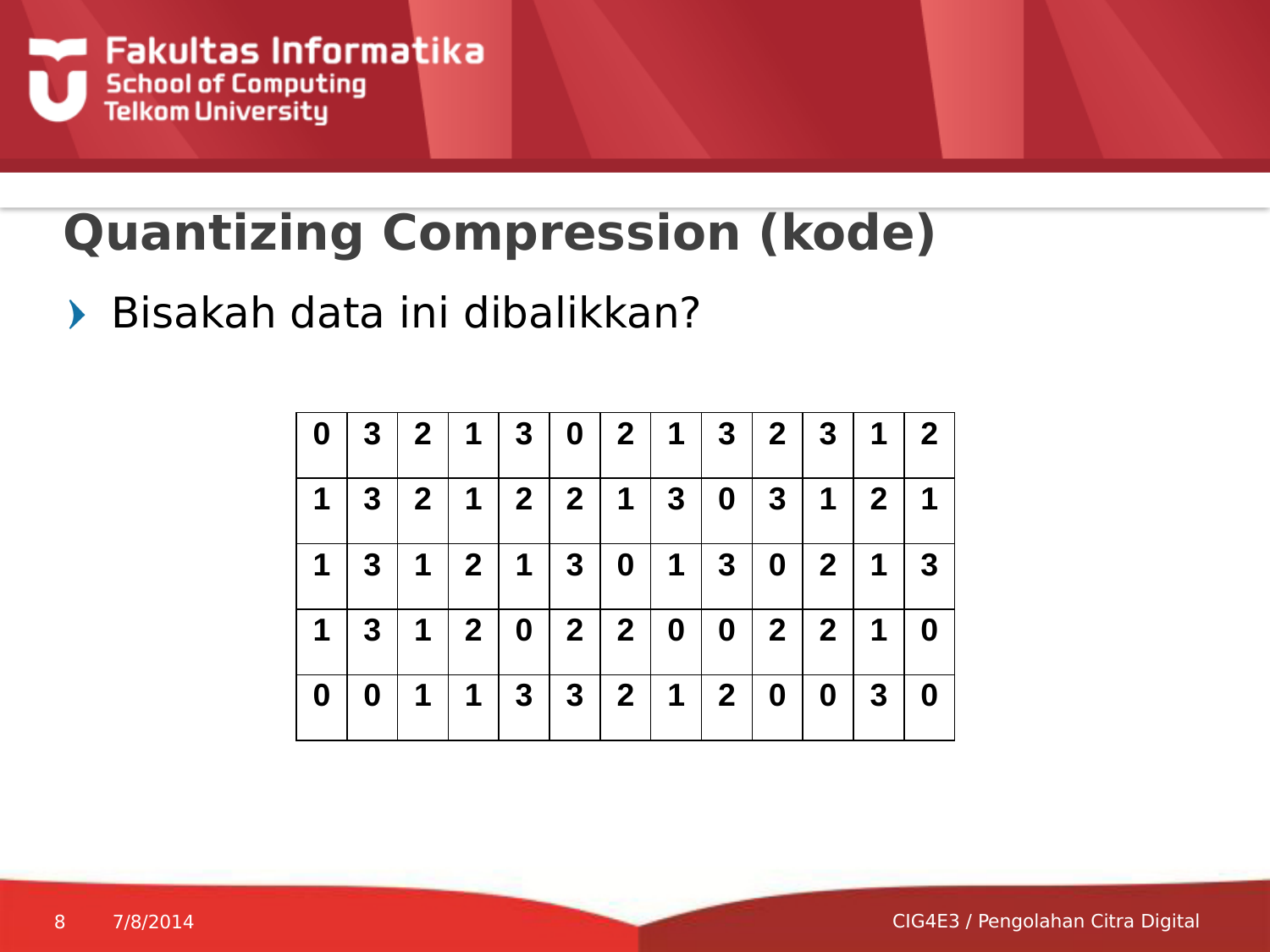

# Quantizing Compression (kode)
Bisakah data ini dibalikkan?

0
3
2
1
3
1
3
2
1
2
1
3
1
2
1
1
3
1
2
0
0
0
1
1
3
0
2
1
3
2
2
1
3
0
3
3
0
1
3
0
2
2
0
0
2
3
2
1
2
0
3
1
2
1
2
1
2
1
3
2
1
0
0
3
0

8
7/8/2014